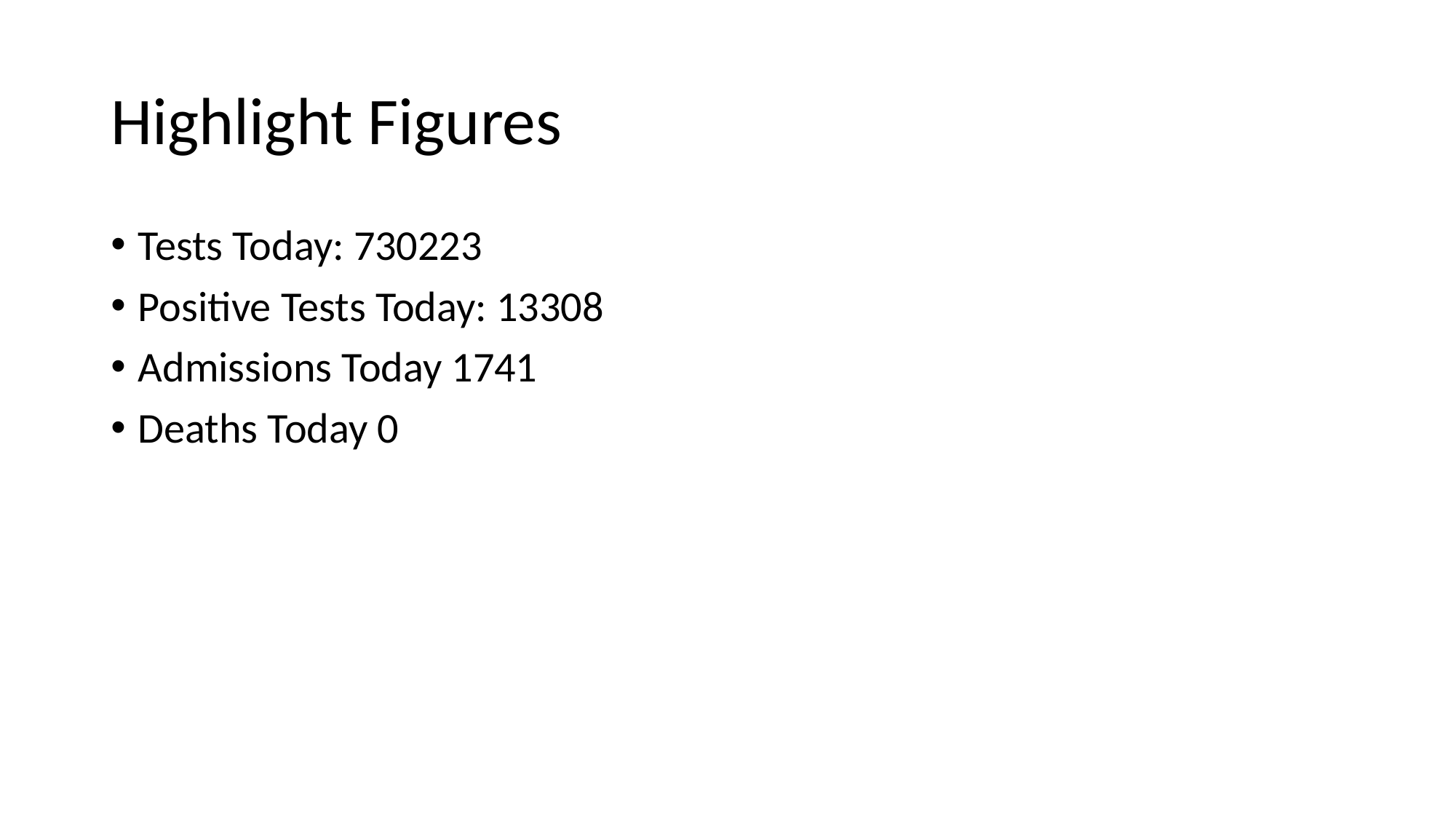

# Highlight Figures
Tests Today: 730223
Positive Tests Today: 13308
Admissions Today 1741
Deaths Today 0